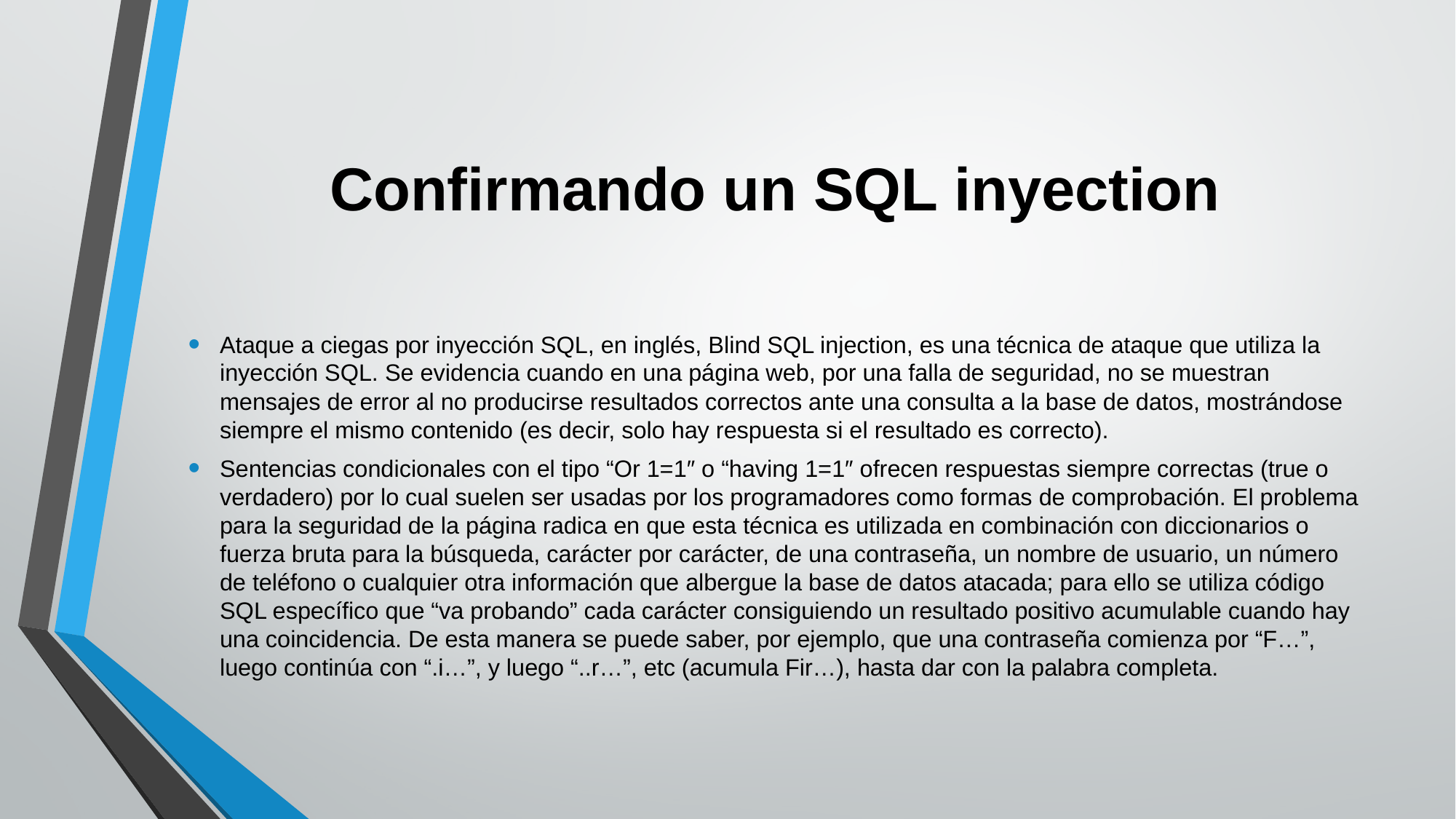

# Confirmando un SQL inyection
Ataque a ciegas por inyección SQL, en inglés, Blind SQL injection, es una técnica de ataque que utiliza la inyección SQL. Se evidencia cuando en una página web, por una falla de seguridad, no se muestran mensajes de error al no producirse resultados correctos ante una consulta a la base de datos, mostrándose siempre el mismo contenido (es decir, solo hay respuesta si el resultado es correcto).
Sentencias condicionales con el tipo “Or 1=1″ o “having 1=1″ ofrecen respuestas siempre correctas (true o verdadero) por lo cual suelen ser usadas por los programadores como formas de comprobación. El problema para la seguridad de la página radica en que esta técnica es utilizada en combinación con diccionarios o fuerza bruta para la búsqueda, carácter por carácter, de una contraseña, un nombre de usuario, un número de teléfono o cualquier otra información que albergue la base de datos atacada; para ello se utiliza código SQL específico que “va probando” cada carácter consiguiendo un resultado positivo acumulable cuando hay una coincidencia. De esta manera se puede saber, por ejemplo, que una contraseña comienza por “F…”, luego continúa con “.i…”, y luego “..r…”, etc (acumula Fir…), hasta dar con la palabra completa.